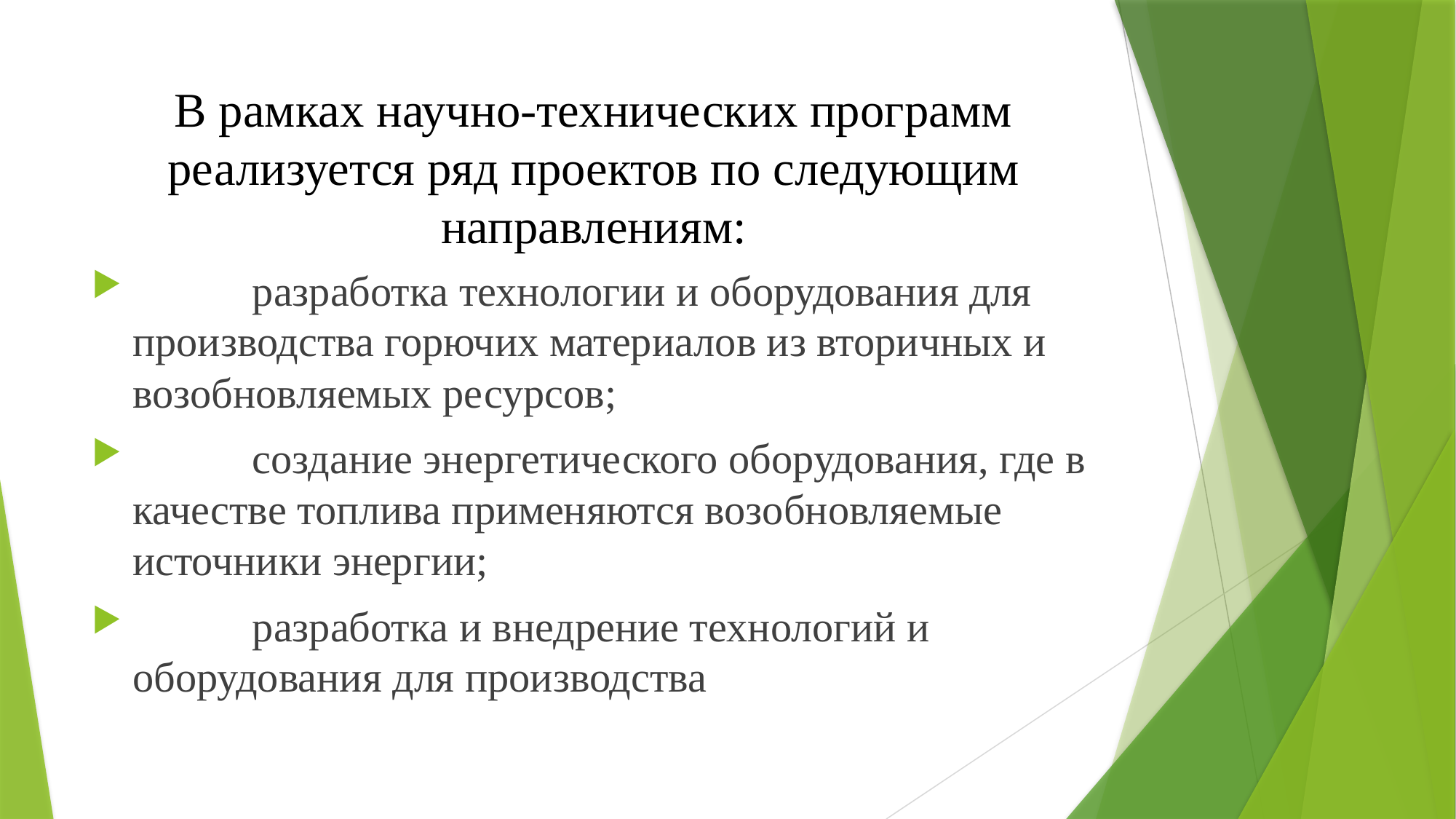

# В рамках научно-технических программ реализуется ряд проектов по следующим направлениям:
	 разработка технологии и оборудования для производства горючих материалов из вторичных и возобновляемых ресурсов;
	 создание энергетического оборудования, где в качестве топлива применяются возобновляемые источники энергии;
	 разработка и внедрение технологий и оборудования для производства